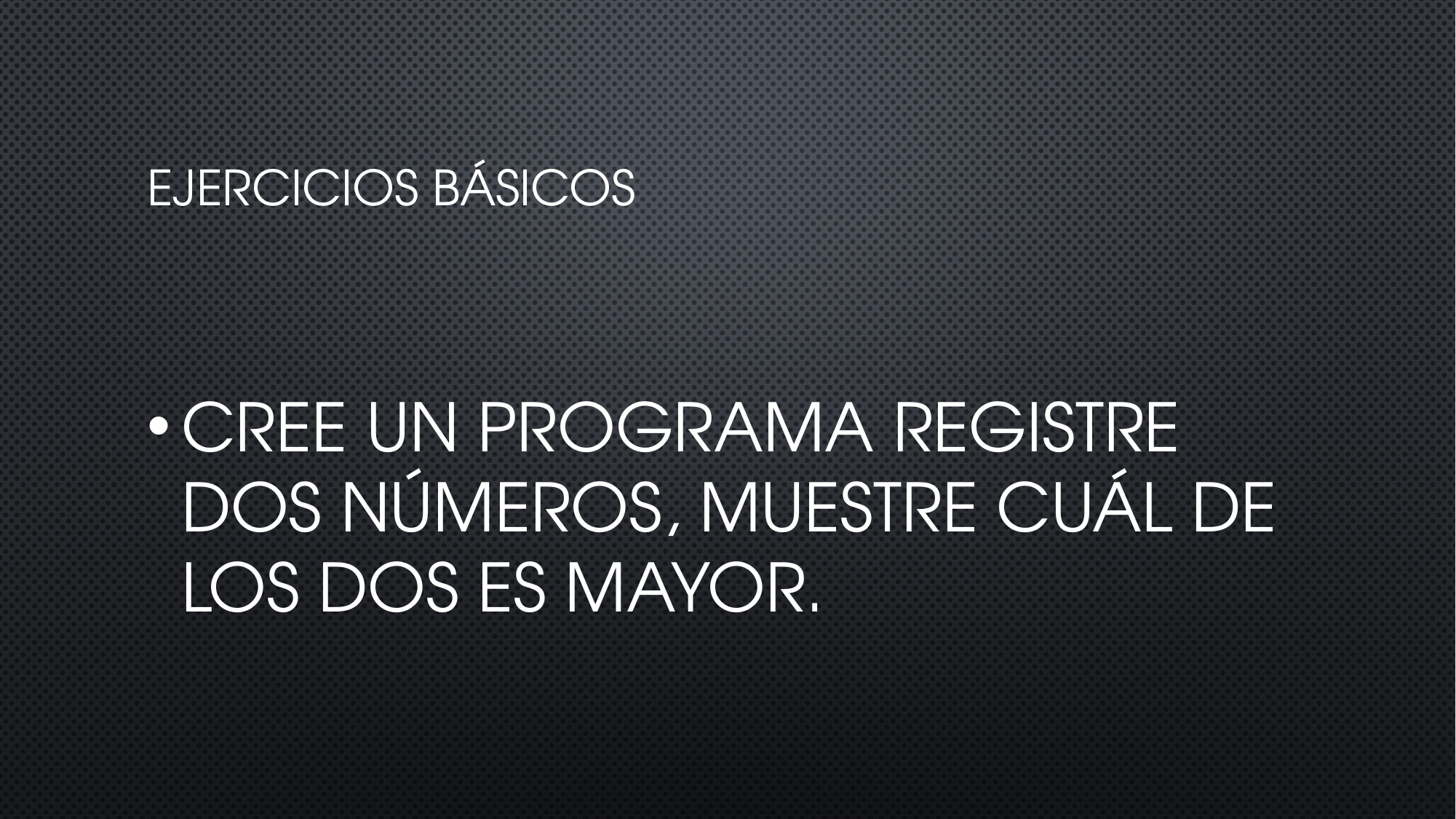

# EJERCICIOS BÁSICOS
Cree un programa registre dos números, muestre cuál de los dos es mayor.